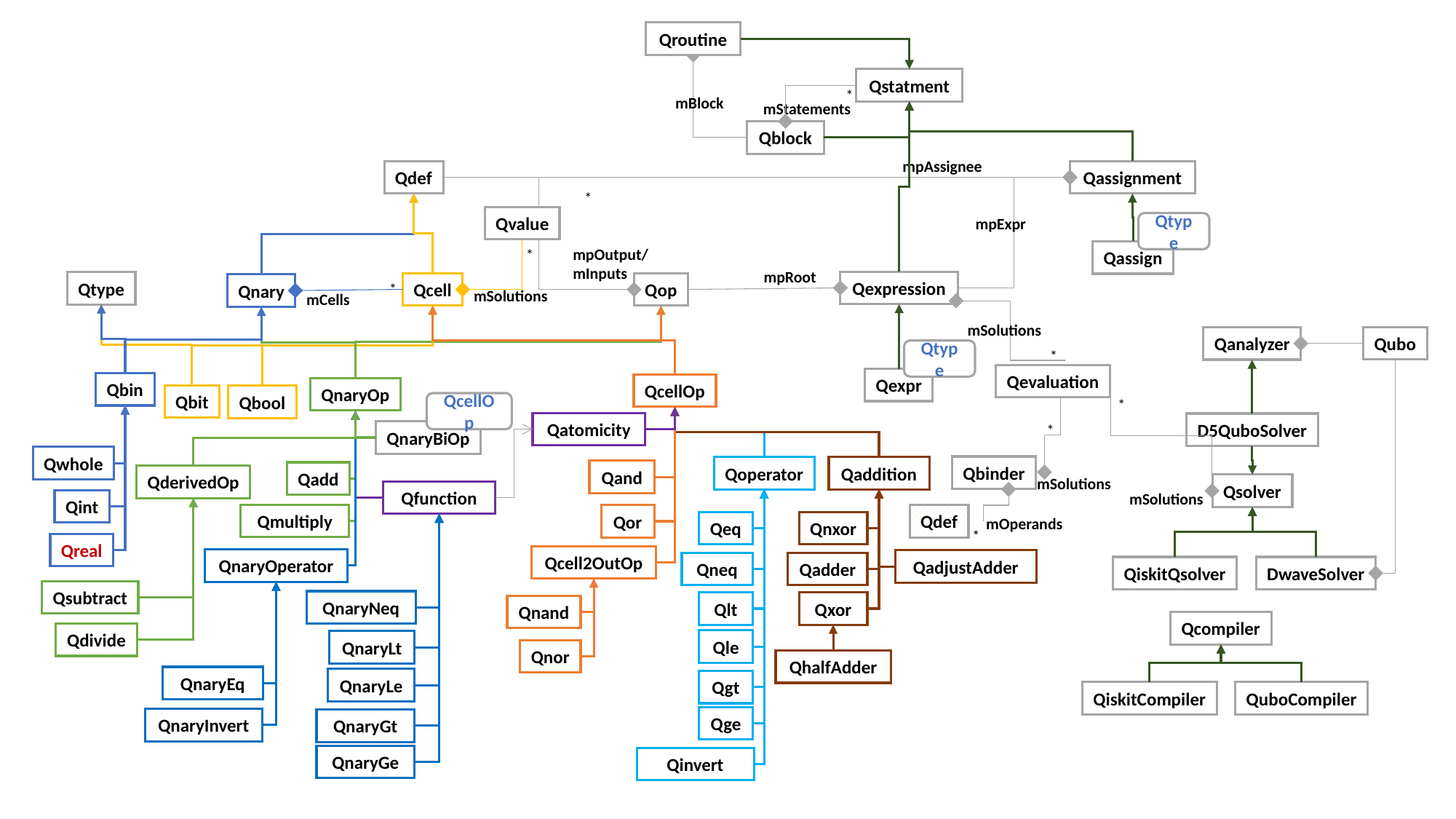

Qroutine
Qstatment
*
mBlock
mStatements
Qblock
mpAssignee
Qdef
Qassignment
mpExpr
*
Qvalue
Qtype
Qassign
mpOutput/
mInputs
mSolutions
*
mpRoot
Qexpression
Qtype
Qcell
Qop
*
Qnary
mCells
mSolutions
*
Qubo
Qanalyzer
Qtype
Qexpr
Qevaluation
Qbin
QcellOp
QnaryOp
mSolutions
*
Qbit
Qbool
QcellOp
QnaryBiOp
mSolutions
*
Qatomicity
D5QuboSolver
Qwhole
Qbinder
Qoperator
Qaddition
Qand
Qadd
QderivedOp
Qsolver
Qfunction
mOperands
*
Qint
Qmultiply
Qdef
Qor
Qeq
Qnxor
Qreal
Qcell2OutOp
QnaryOperator
QadjustAdder
Qneq
Qadder
QiskitQsolver
DwaveSolver
Qsubtract
QnaryNeq
Qlt
Qxor
Qnand
Qcompiler
Qdivide
Qle
QnaryLt
Qnor
QhalfAdder
QnaryEq
QnaryLe
Qgt
QuboCompiler
QiskitCompiler
Qge
QnaryInvert
QnaryGt
QnaryGe
Qinvert